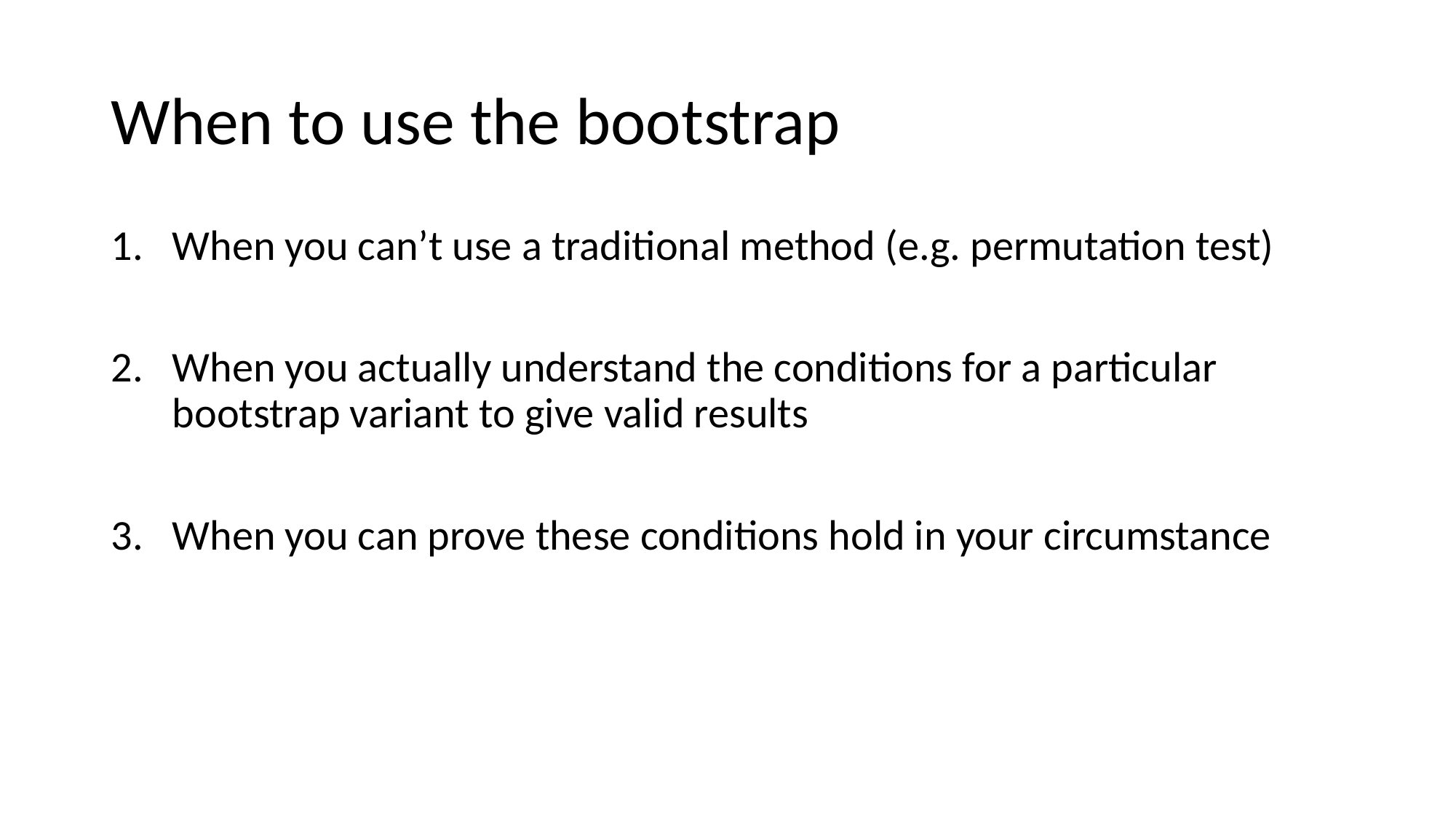

# When to use the bootstrap
When you can’t use a traditional method (e.g. permutation test)

When you actually understand the conditions for a particular bootstrap variant to give valid results

When you can prove these conditions hold in your circumstance